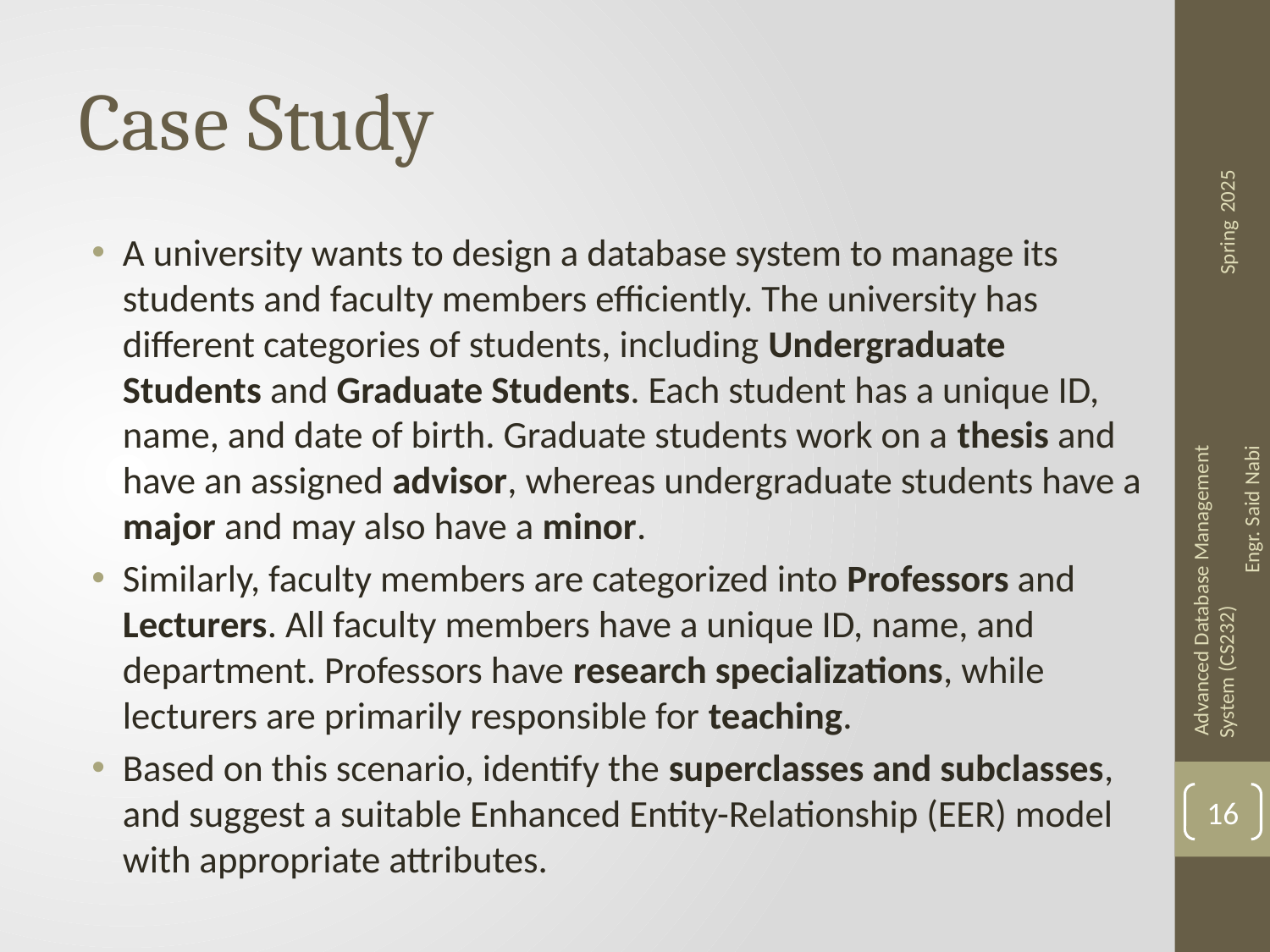

# Case Study
A university wants to design a database system to manage its students and faculty members efficiently. The university has different categories of students, including Undergraduate Students and Graduate Students. Each student has a unique ID, name, and date of birth. Graduate students work on a thesis and have an assigned advisor, whereas undergraduate students have a major and may also have a minor.
Similarly, faculty members are categorized into Professors and Lecturers. All faculty members have a unique ID, name, and department. Professors have research specializations, while lecturers are primarily responsible for teaching.
Based on this scenario, identify the superclasses and subclasses, and suggest a suitable Enhanced Entity-Relationship (EER) model with appropriate attributes.

16